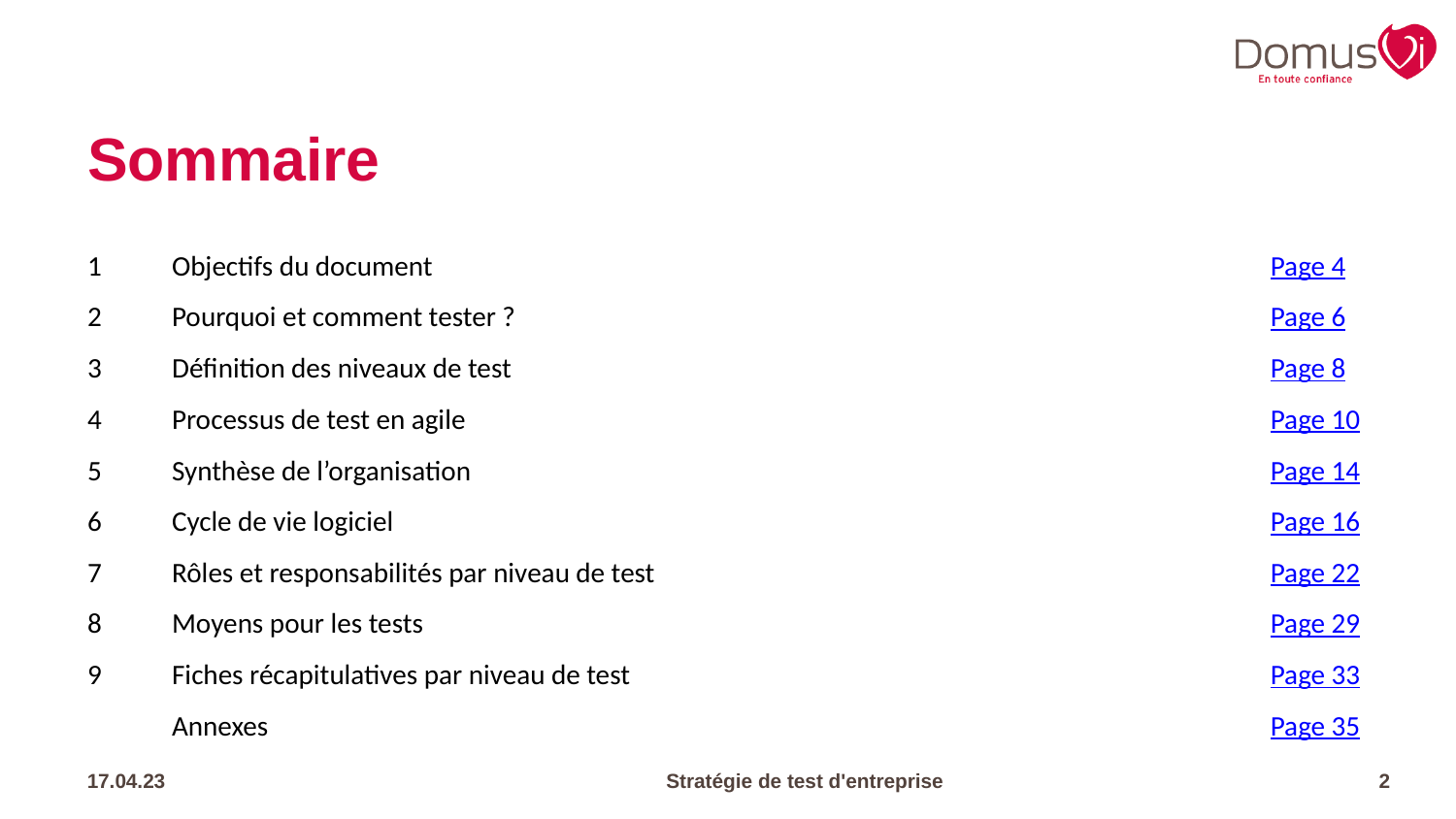

# Sommaire
| 1 | Objectifs du document | Page 4 |
| --- | --- | --- |
| 2 | Pourquoi et comment tester ? | Page 6 |
| 3 | Définition des niveaux de test | Page 8 |
| 4 | Processus de test en agile | Page 10 |
| 5 | Synthèse de l’organisation | Page 14 |
| 6 | Cycle de vie logiciel | Page 16 |
| 7 | Rôles et responsabilités par niveau de test | Page 22 |
| 8 | Moyens pour les tests | Page 29 |
| 9 | Fiches récapitulatives par niveau de test | Page 33 |
|  | Annexes | Page 35 |
17.04.23
Stratégie de test d'entreprise
2